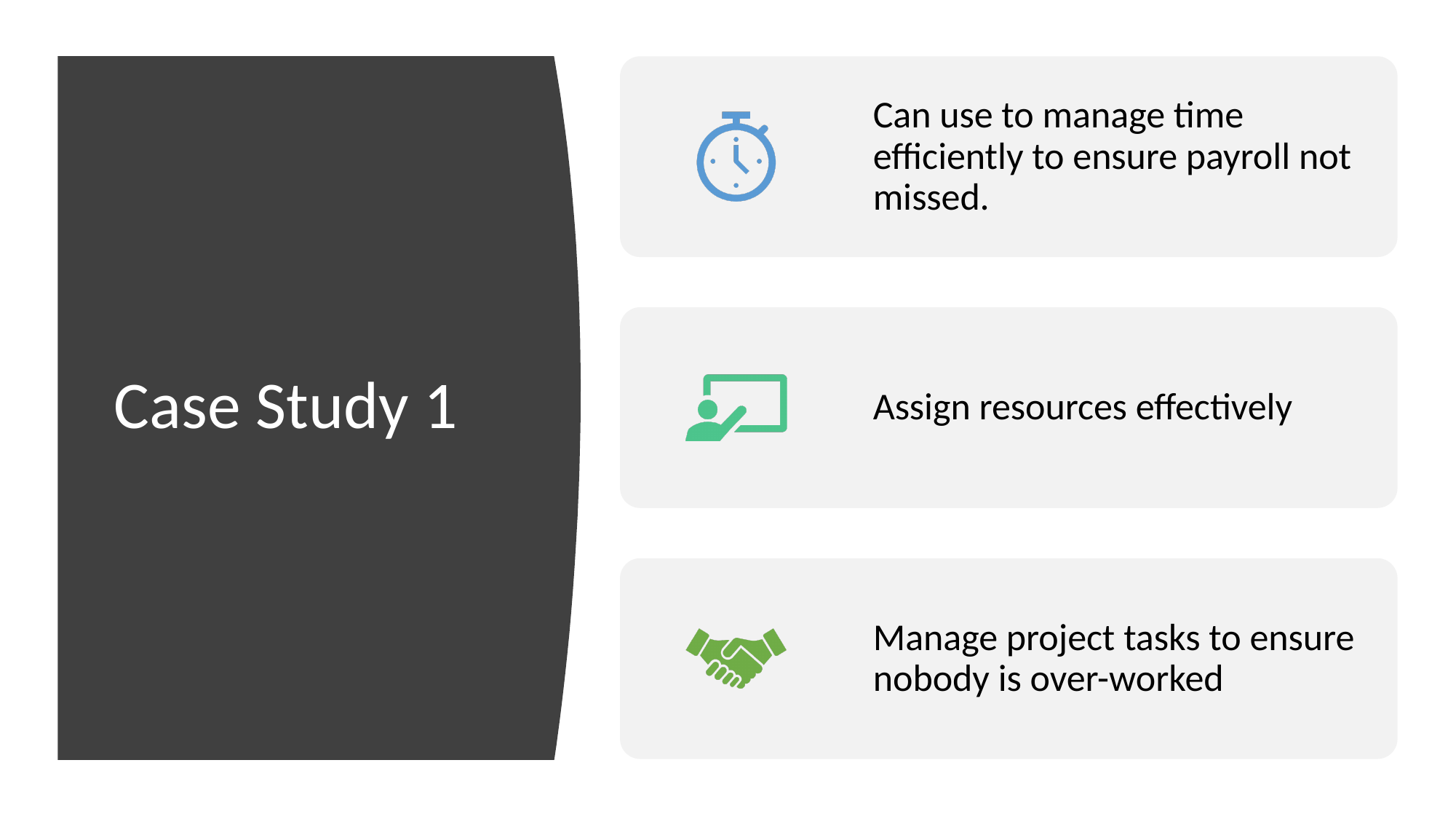

Can use to manage time efficiently to ensure payroll not missed.
Assign resources effectively
Manage project tasks to ensure nobody is over-worked

# Case Study 1